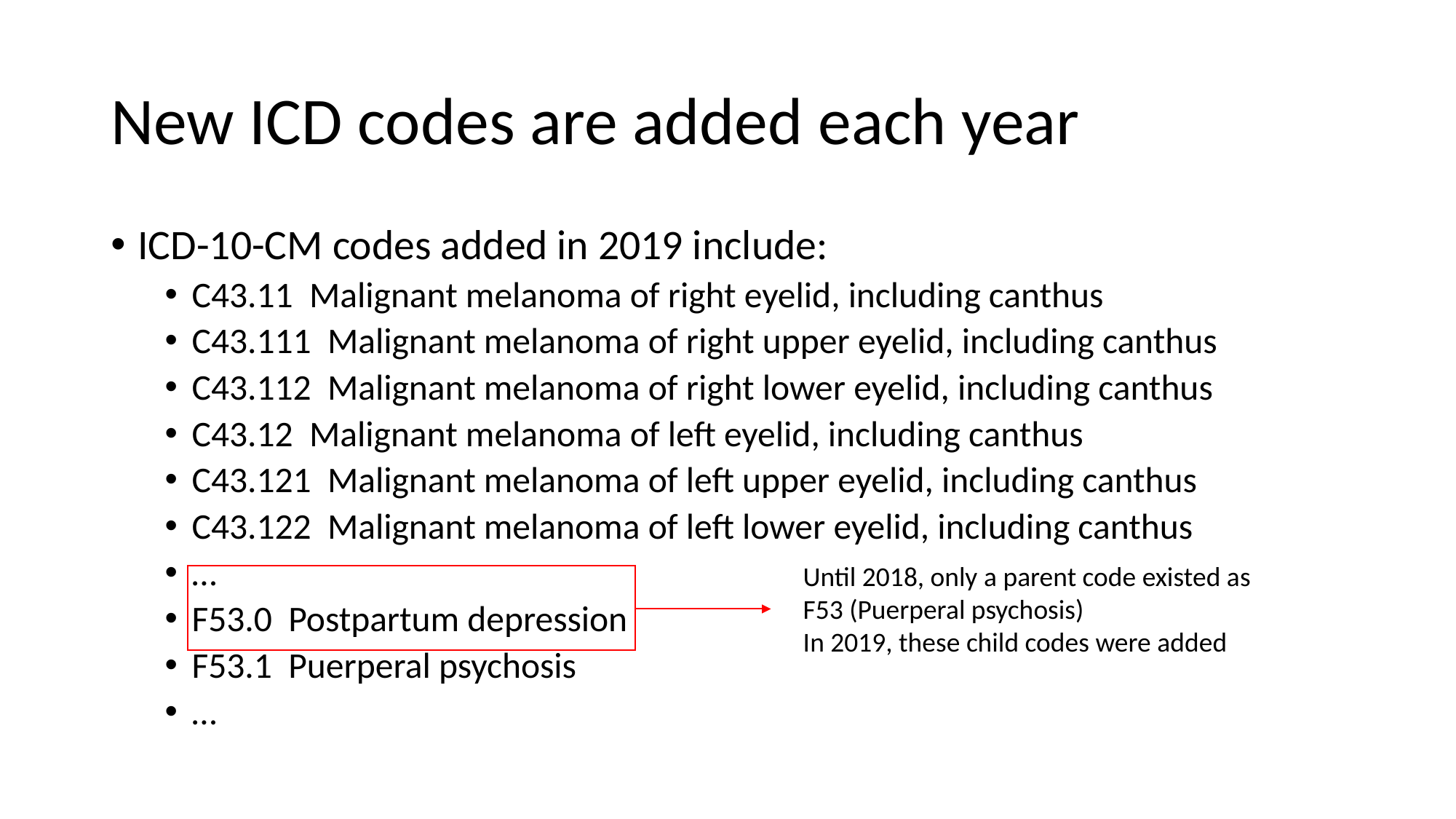

# New ICD codes are added each year
ICD-10-CM codes added in 2019 include:
C43.11  Malignant melanoma of right eyelid, including canthus
C43.111  Malignant melanoma of right upper eyelid, including canthus
C43.112  Malignant melanoma of right lower eyelid, including canthus
C43.12  Malignant melanoma of left eyelid, including canthus
C43.121  Malignant melanoma of left upper eyelid, including canthus
C43.122  Malignant melanoma of left lower eyelid, including canthus
…
F53.0  Postpartum depression
F53.1  Puerperal psychosis
…
Until 2018, only a parent code existed as
F53 (Puerperal psychosis)
In 2019, these child codes were added